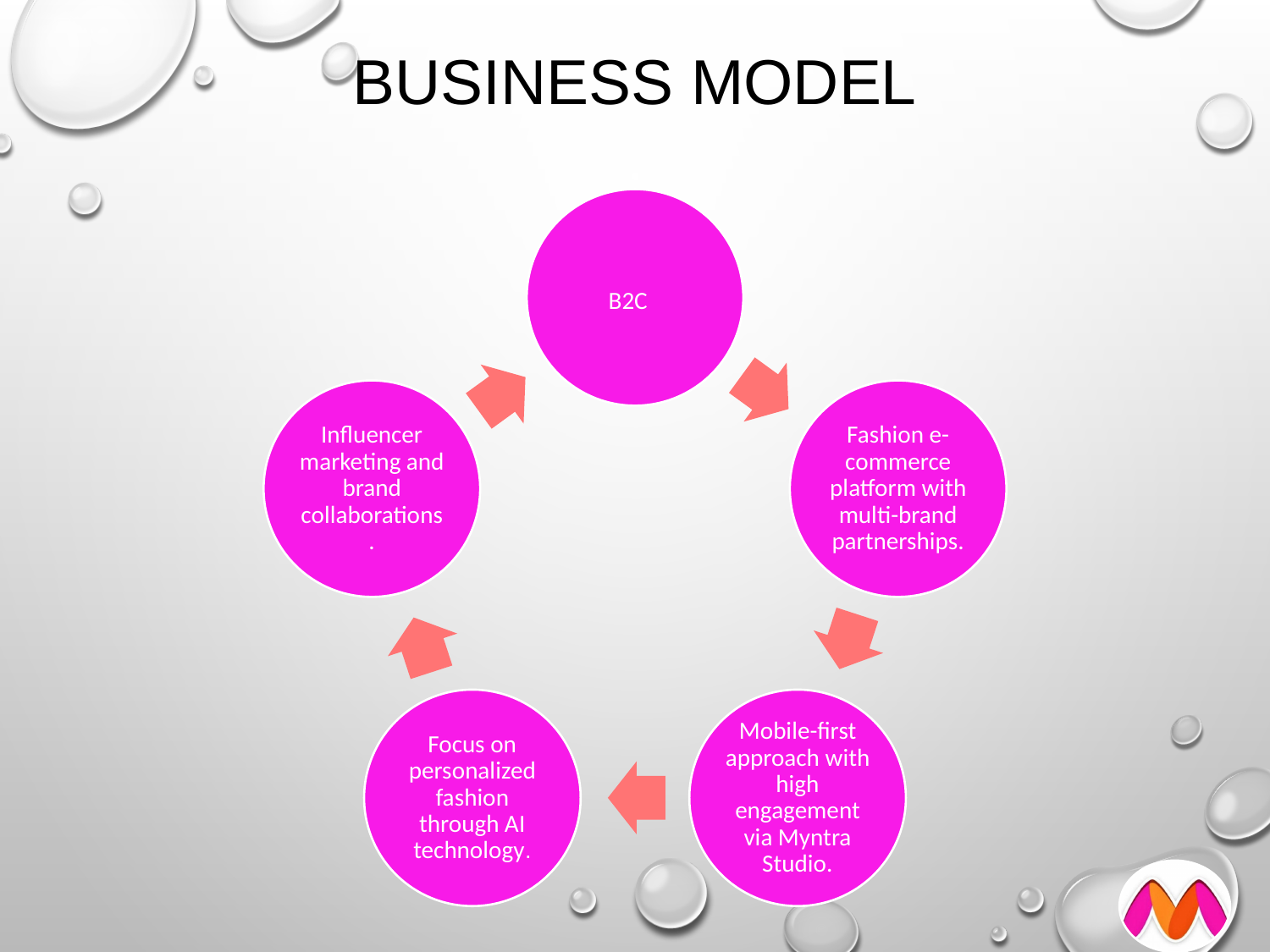

Business Model
B2C

Fashion e-commerce platform with multi-brand partnerships.

Mobile-first approach with high engagement via Myntra Studio.

Focus on personalized fashion through AI technology.

Influencer marketing and brand collaborations.